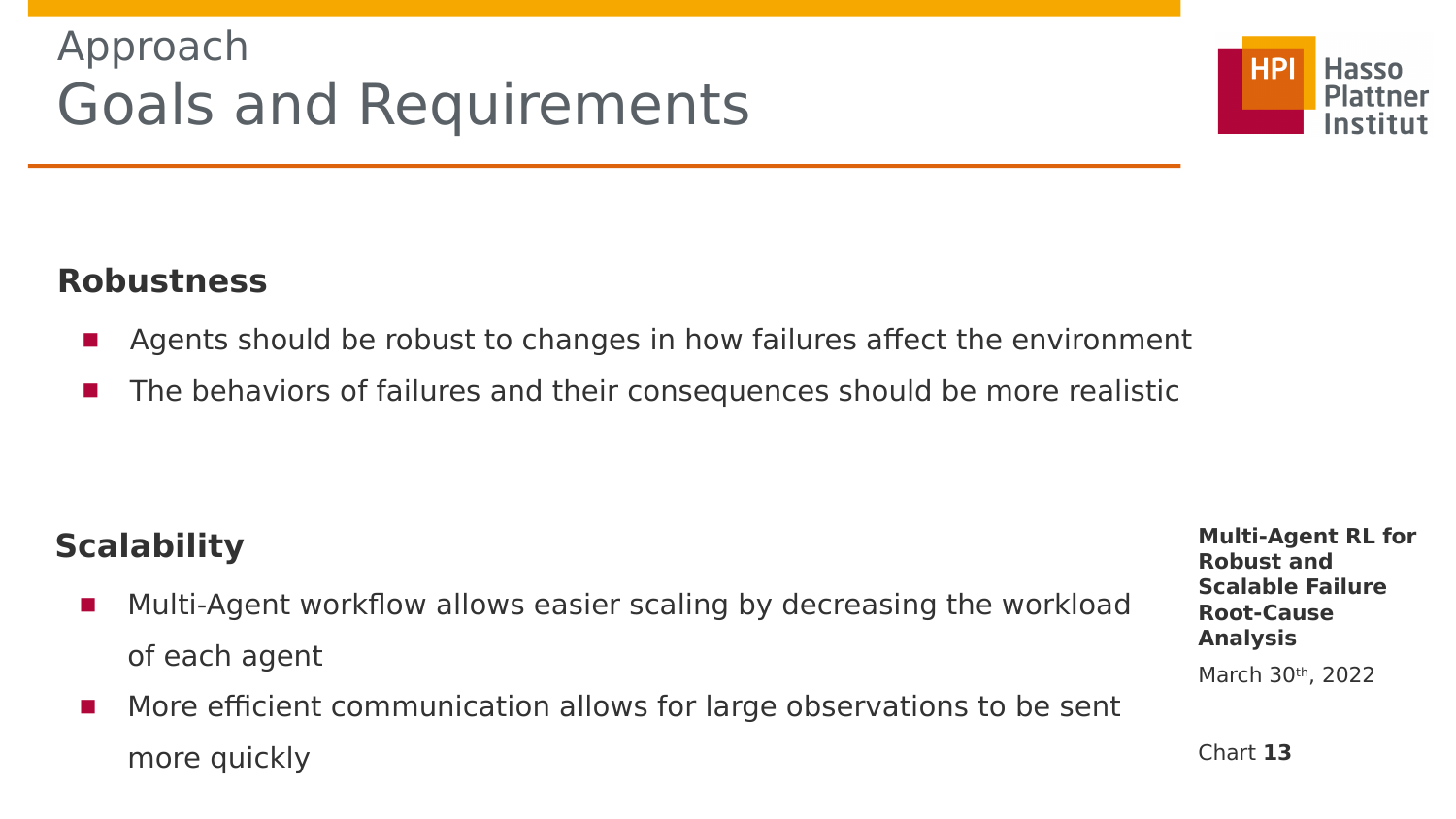

# Approach
Goals and Requirements
Robustness
Agents should be robust to changes in how failures affect the environment
The behaviors of failures and their consequences should be more realistic

Scalability
Multi-Agent workflow allows easier scaling by decreasing the workload of each agent
More efficient communication allows for large observations to be sent more quickly
Multi-Agent RL for Robust and Scalable Failure Root-Cause Analysis
March 30th, 2022
Chart 13